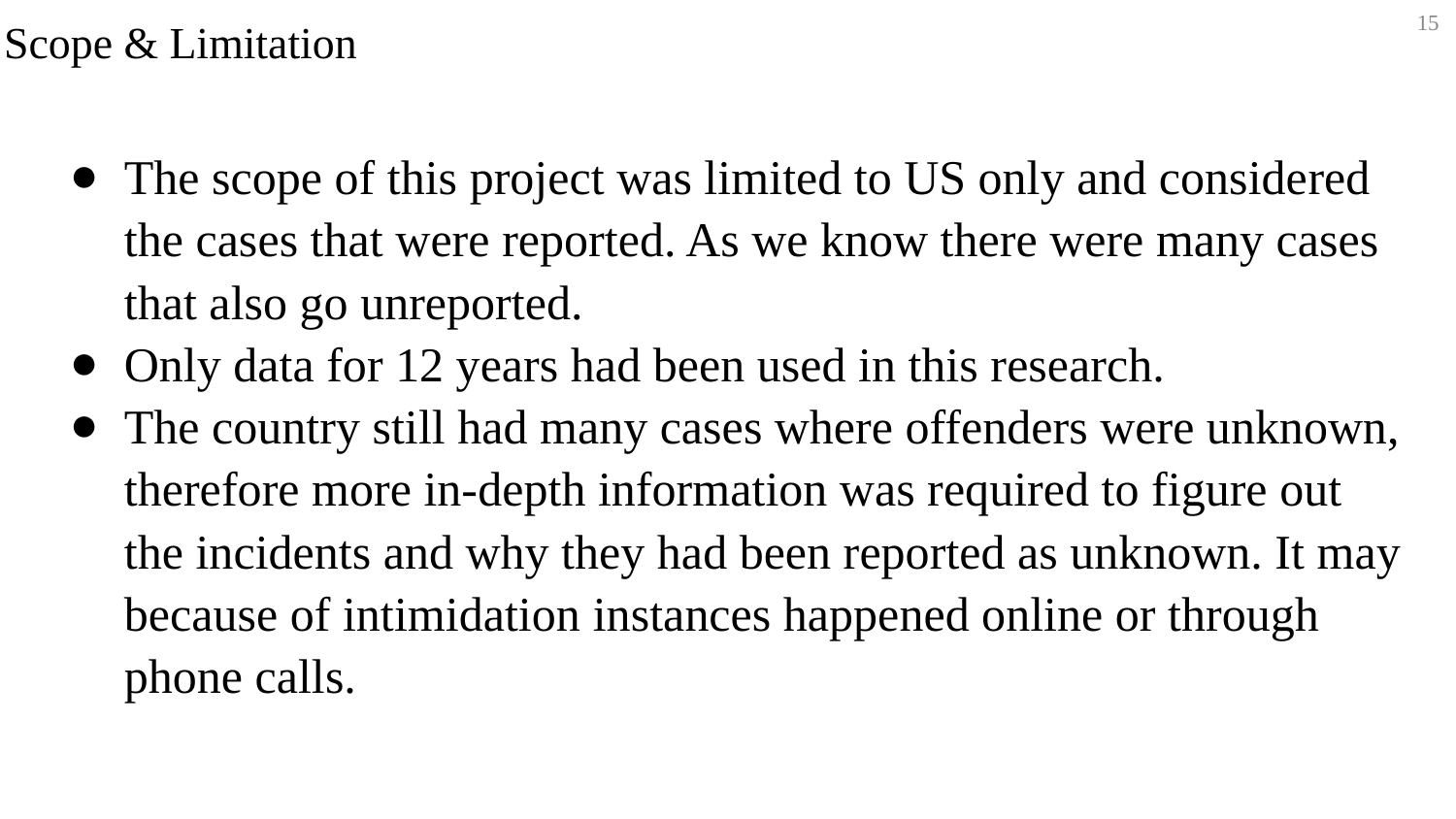

Scope & Limitation
15
The scope of this project was limited to US only and considered the cases that were reported. As we know there were many cases that also go unreported.
Only data for 12 years had been used in this research.
The country still had many cases where offenders were unknown, therefore more in-depth information was required to figure out the incidents and why they had been reported as unknown. It may because of intimidation instances happened online or through phone calls.